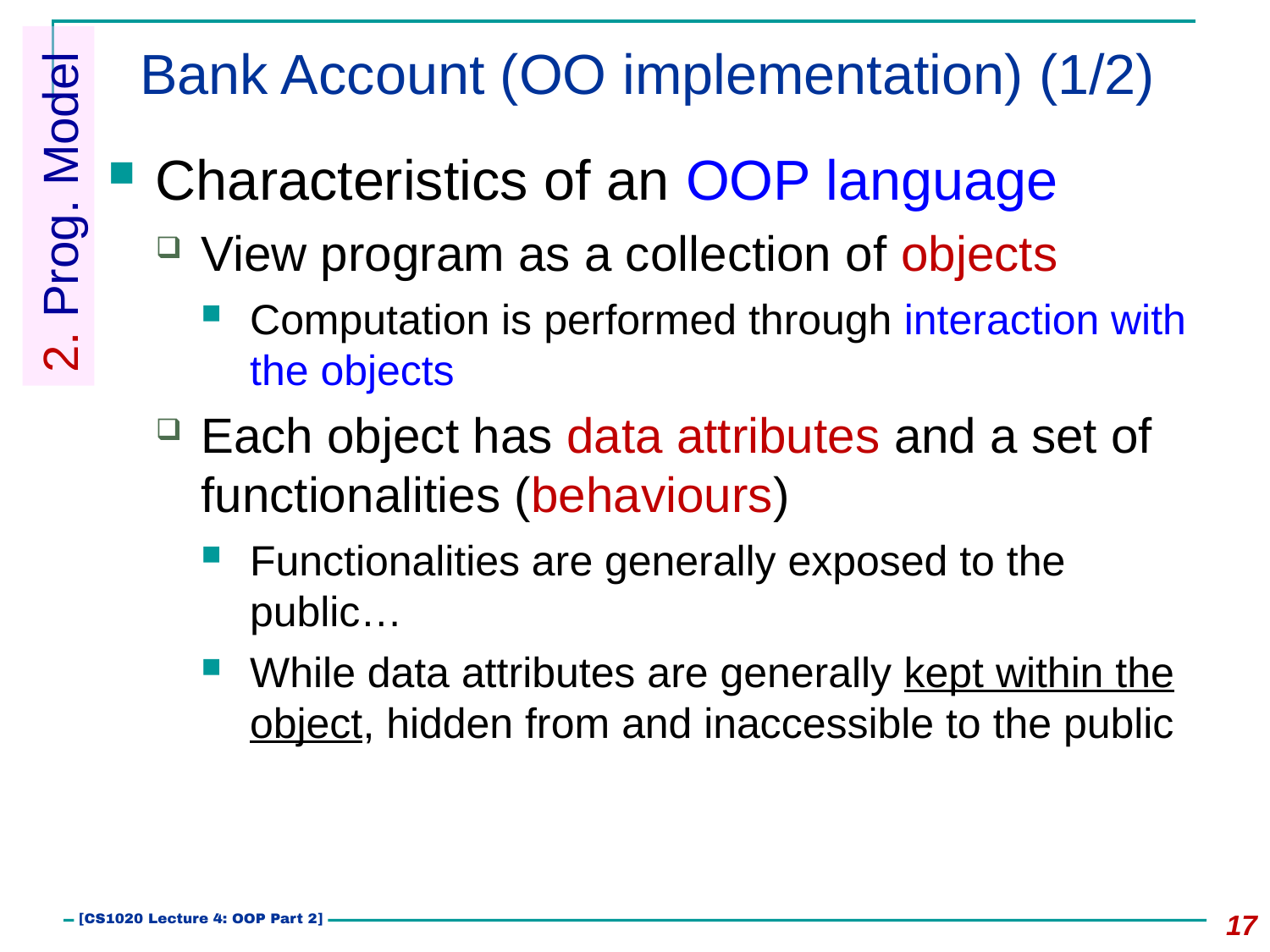

# Bank Account (OO implementation) (1/2)
Characteristics of an OOP language
View program as a collection of objects
Computation is performed through interaction with the objects
Each object has data attributes and a set of functionalities (behaviours)
Functionalities are generally exposed to the public…
While data attributes are generally kept within the object, hidden from and inaccessible to the public
2. Prog. Model
17
[CS1020 Lecture 4: OOP Part 2]